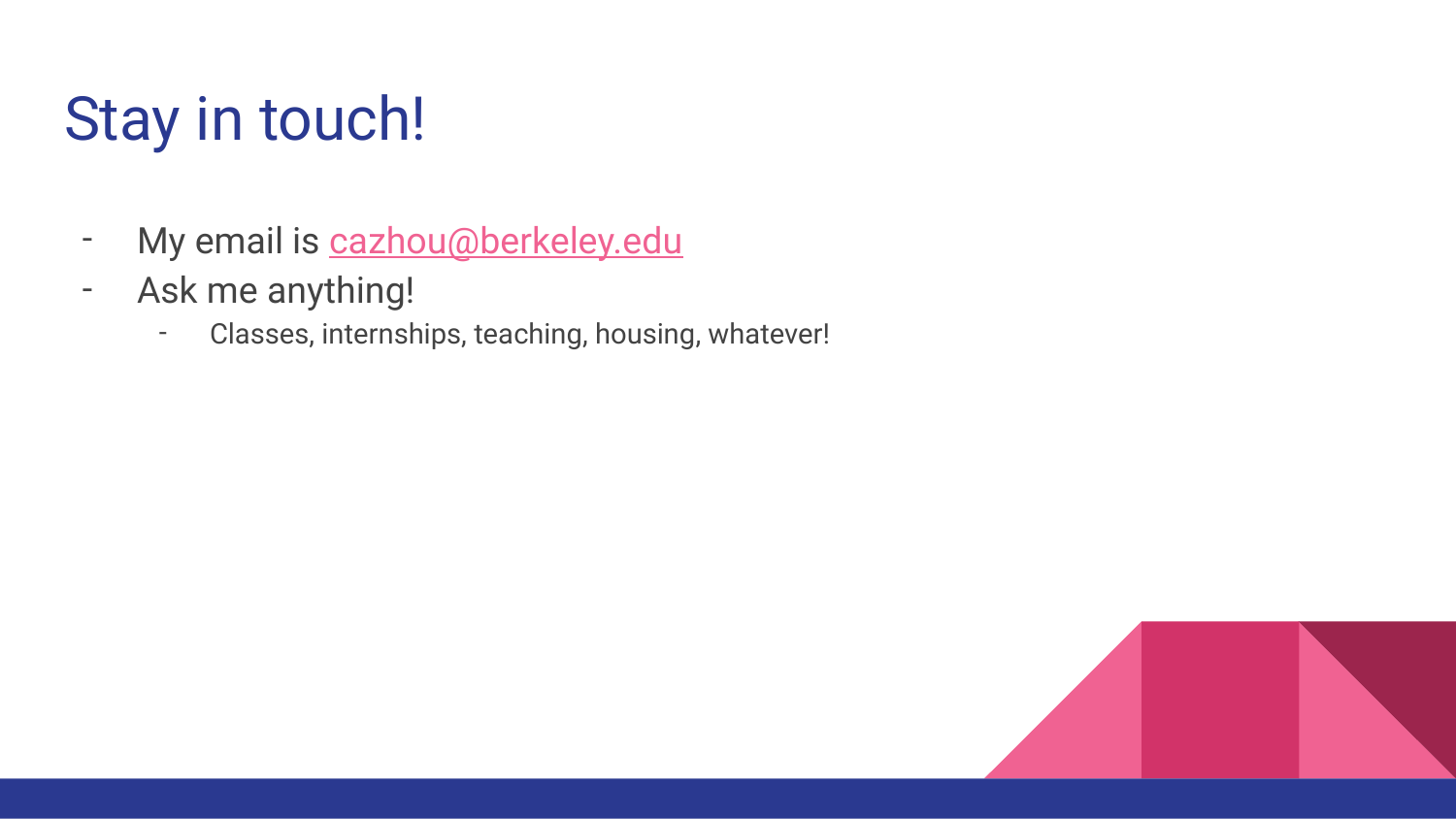

# Stay in touch!
My email is cazhou@berkeley.edu
Ask me anything!
Classes, internships, teaching, housing, whatever!